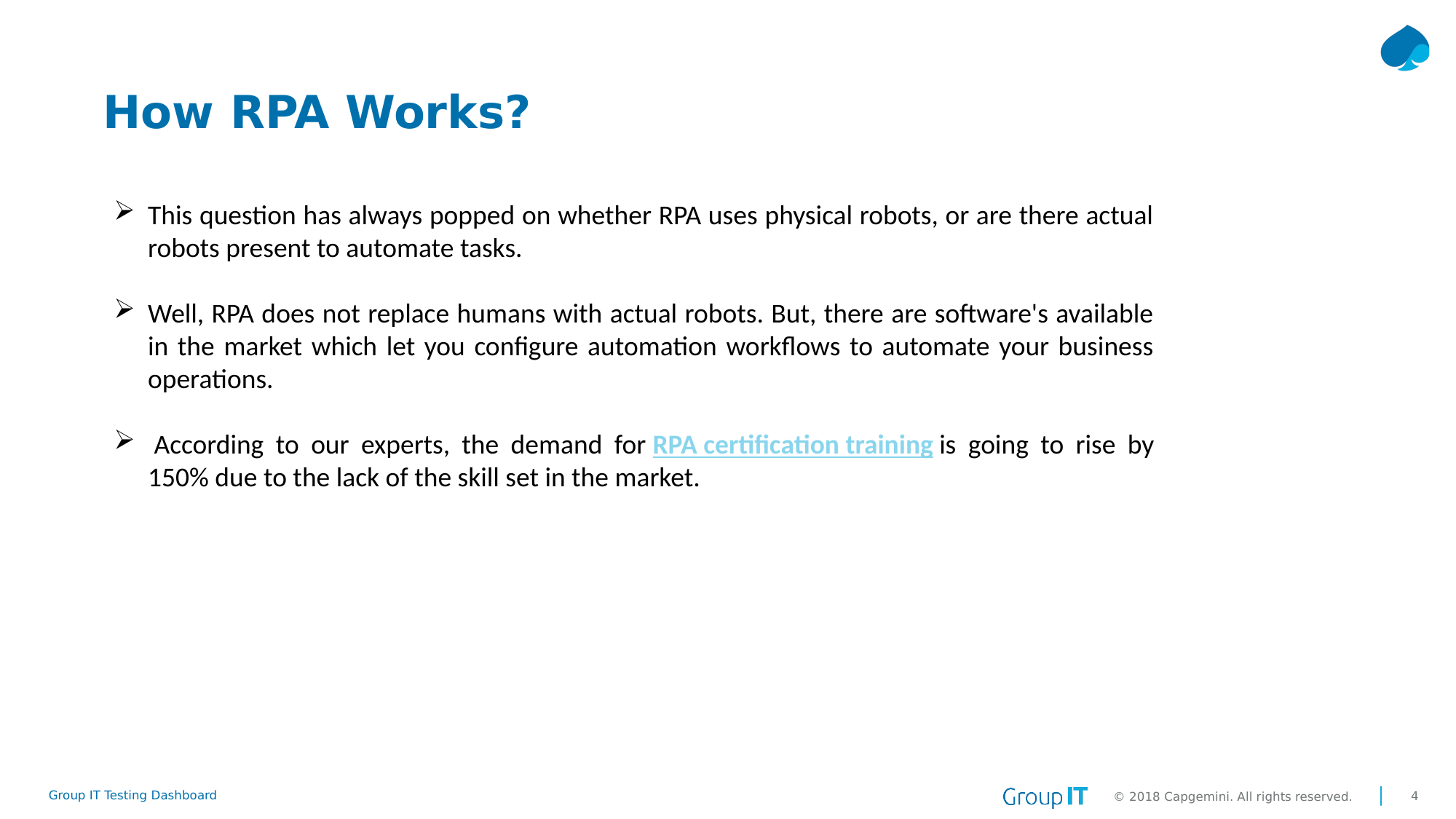

# How RPA Works?
This question has always popped on whether RPA uses physical robots, or are there actual robots present to automate tasks.

Well, RPA does not replace humans with actual robots. But, there are software's available in the market which let you configure automation workflows to automate your business operations.

 According to our experts, the demand for RPA certification training is going to rise by 150% due to the lack of the skill set in the market.

© 2018 Capgemini. All rights reserved.
4
Group IT Testing Dashboard